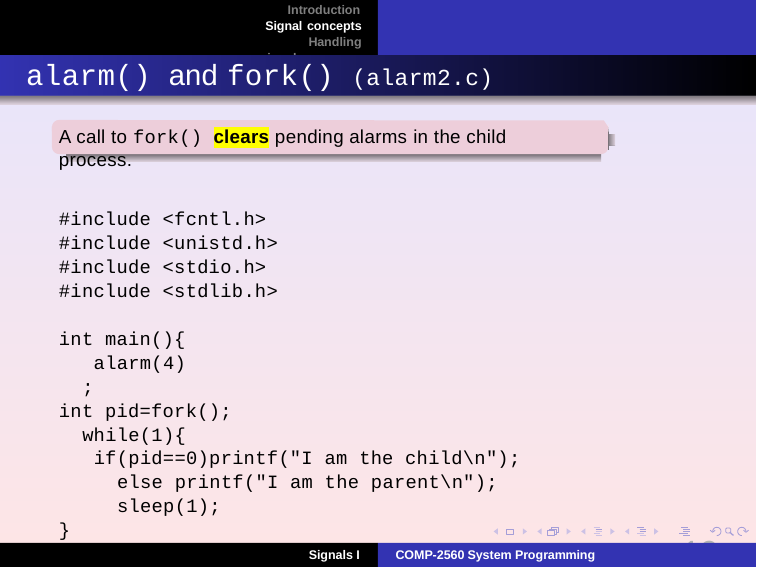

Introduction  Signal concepts  Handling signals

# alarm() and fork() (alarm2.c)

A call to fork() clears pending alarms in the child process.

#include <fcntl.h>
#include <unistd.h>
#include <stdio.h>
#include <stdlib.h>

int main(){  alarm(4);
int pid=fork();  while(1){
if(pid==0)printf("I am the child\n");  else printf("I am the parent\n");  sleep(1);
}
}

12

Signals I
COMP-2560 System Programming